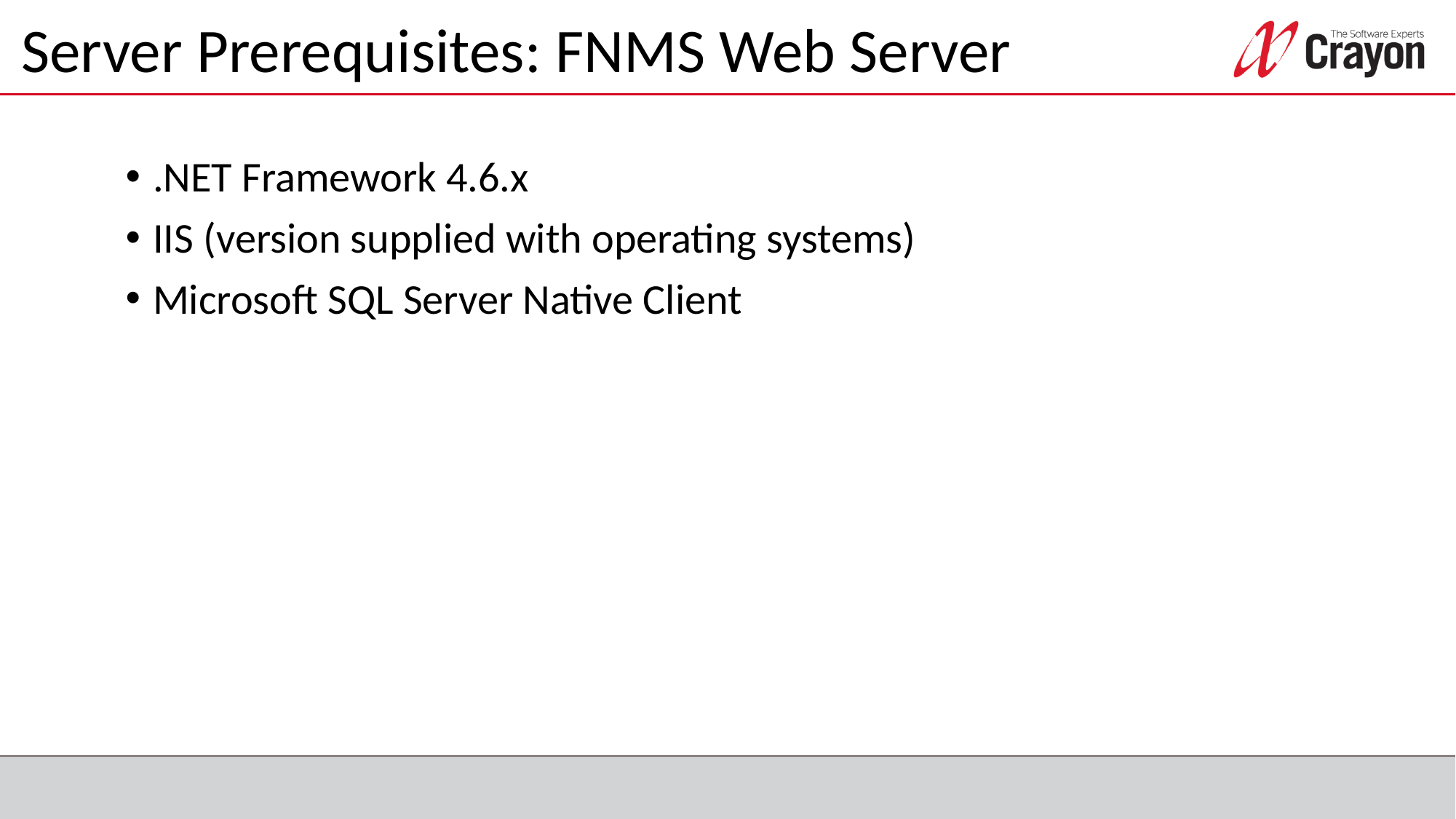

# Server Prerequisites: FNMS Web Server
.NET Framework 4.6.x
IIS (version supplied with operating systems)
Microsoft SQL Server Native Client